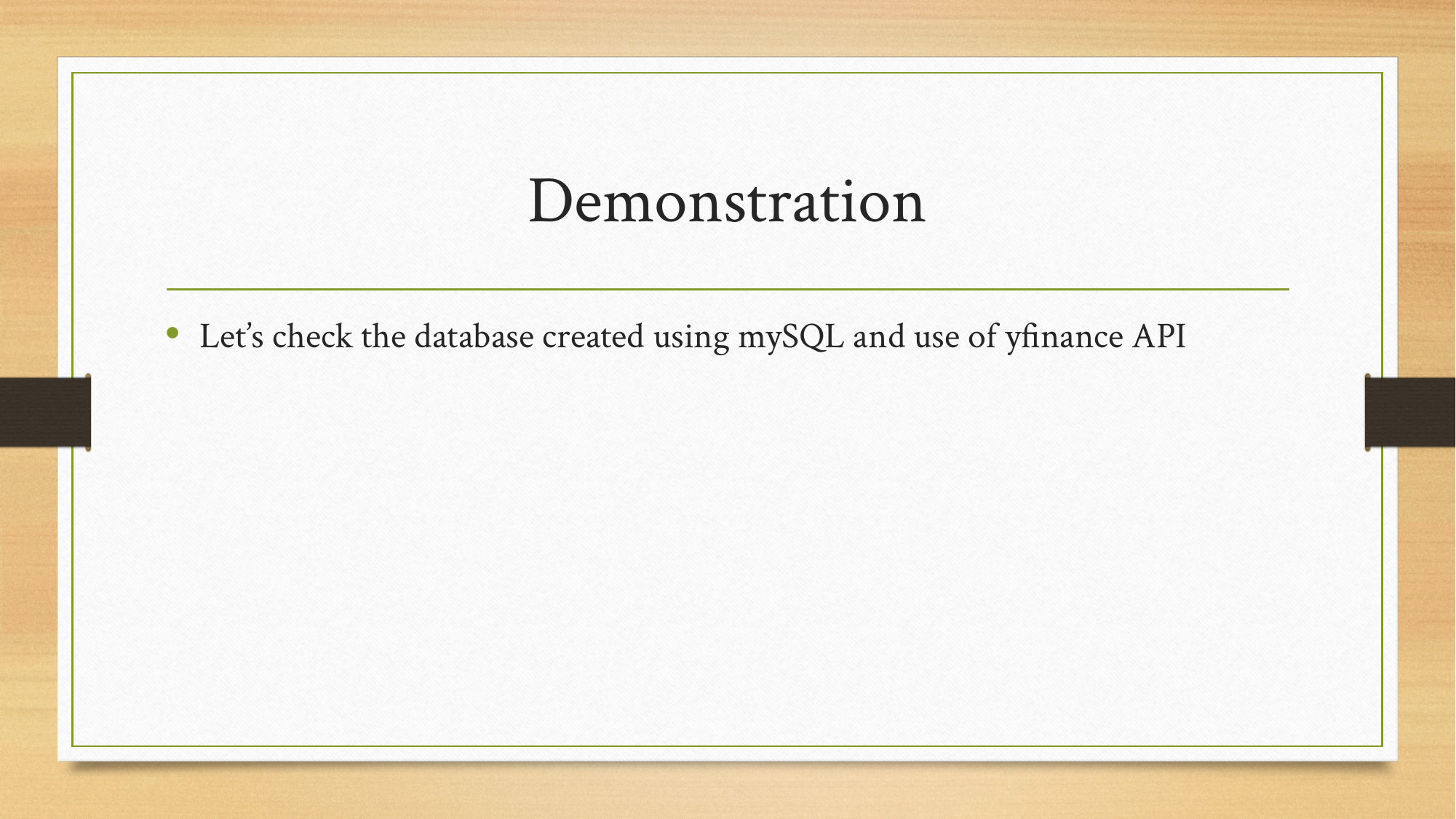

# Demonstration
Let’s check the database created using mySQL and use of yfinance API